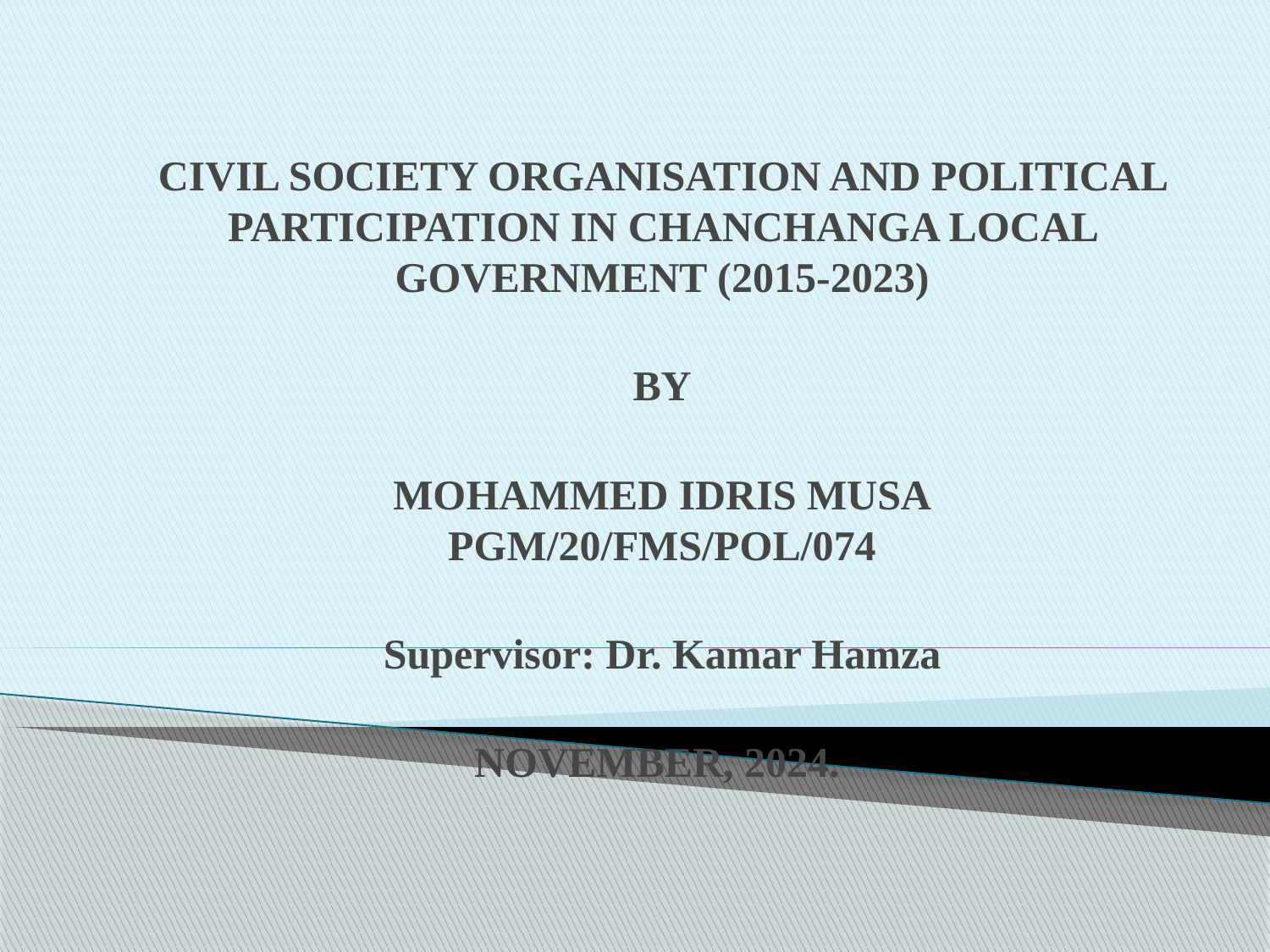

CIVIL SOCIETY ORGANISATION AND POLITICAL PARTICIPATION IN CHANCHANGA LOCAL GOVERNMENT (2015-2023)
BY
MOHAMMED IDRIS MUSA
PGM/20/FMS/POL/074
Supervisor: Dr. Kamar Hamza
NOVEMBER, 2024.